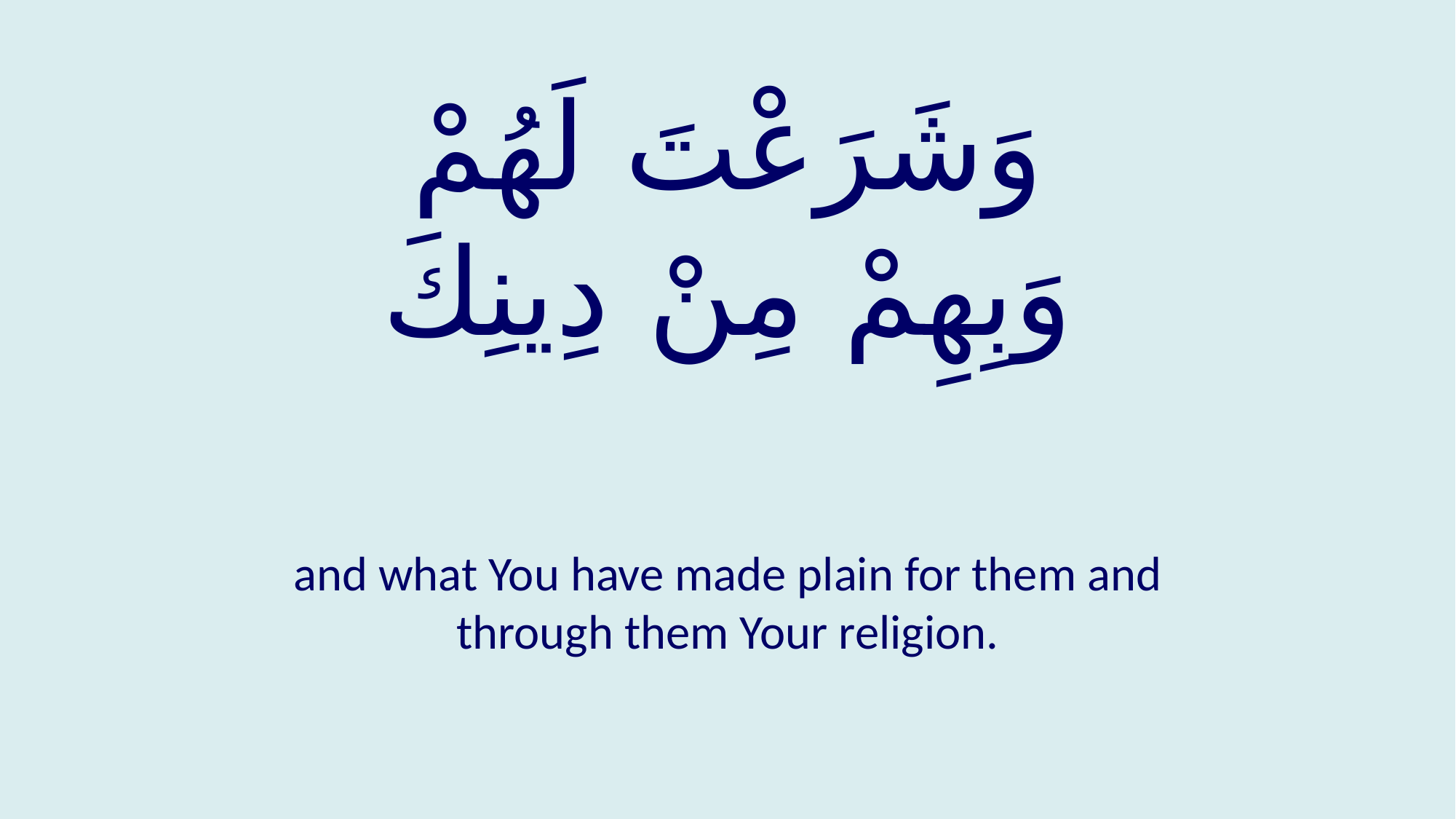

# وَشَرَعْتَ لَهُمْ وَبِهِمْ مِنْ دِينِكَ
and what You have made plain for them and through them Your religion.